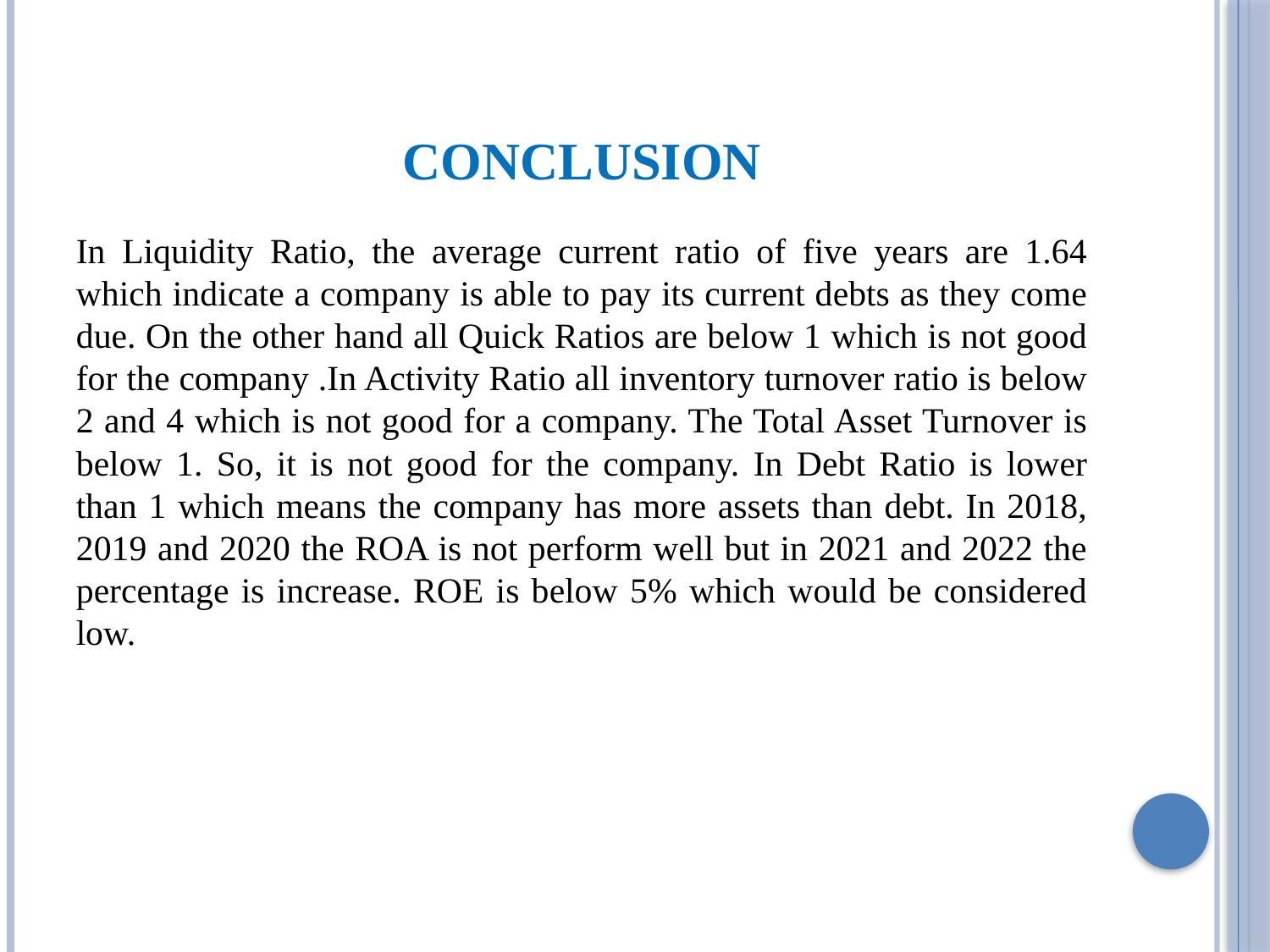

# Conclusion
In Liquidity Ratio, the average current ratio of five years are 1.64 which indicate a company is able to pay its current debts as they come due. On the other hand all Quick Ratios are below 1 which is not good for the company .In Activity Ratio all inventory turnover ratio is below 2 and 4 which is not good for a company. The Total Asset Turnover is below 1. So, it is not good for the company. In Debt Ratio is lower than 1 which means the company has more assets than debt. In 2018, 2019 and 2020 the ROA is not perform well but in 2021 and 2022 the percentage is increase. ROE is below 5% which would be considered low.